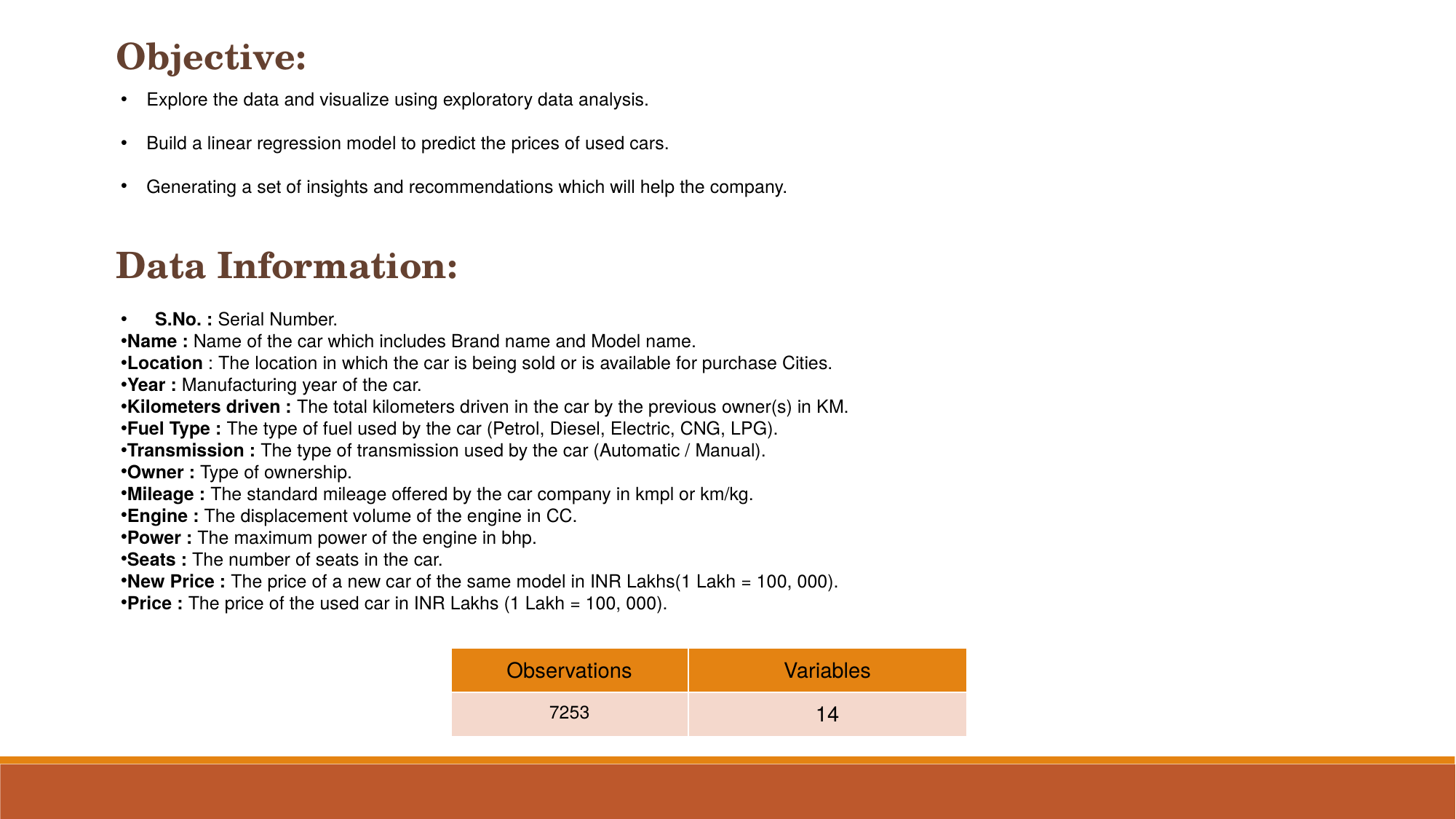

Objective:
 Explore the data and visualize using exploratory data analysis.

 Build a linear regression model to predict the prices of used cars.

 Generating a set of insights and recommendations which will help the company.
Data Information:
S.No. : Serial Number.
Name : Name of the car which includes Brand name and Model name.
Location : The location in which the car is being sold or is available for purchase Cities.
Year : Manufacturing year of the car.
Kilometers driven : The total kilometers driven in the car by the previous owner(s) in KM.
Fuel Type : The type of fuel used by the car (Petrol, Diesel, Electric, CNG, LPG).
Transmission : The type of transmission used by the car (Automatic / Manual).
Owner : Type of ownership.
Mileage : The standard mileage offered by the car company in kmpl or km/kg.
Engine : The displacement volume of the engine in CC.
Power : The maximum power of the engine in bhp.
Seats : The number of seats in the car.
New Price : The price of a new car of the same model in INR Lakhs(1 Lakh = 100, 000).
Price : The price of the used car in INR Lakhs (1 Lakh = 100, 000).
| Observations | Variables |
| --- | --- |
| 7253 | 14 |